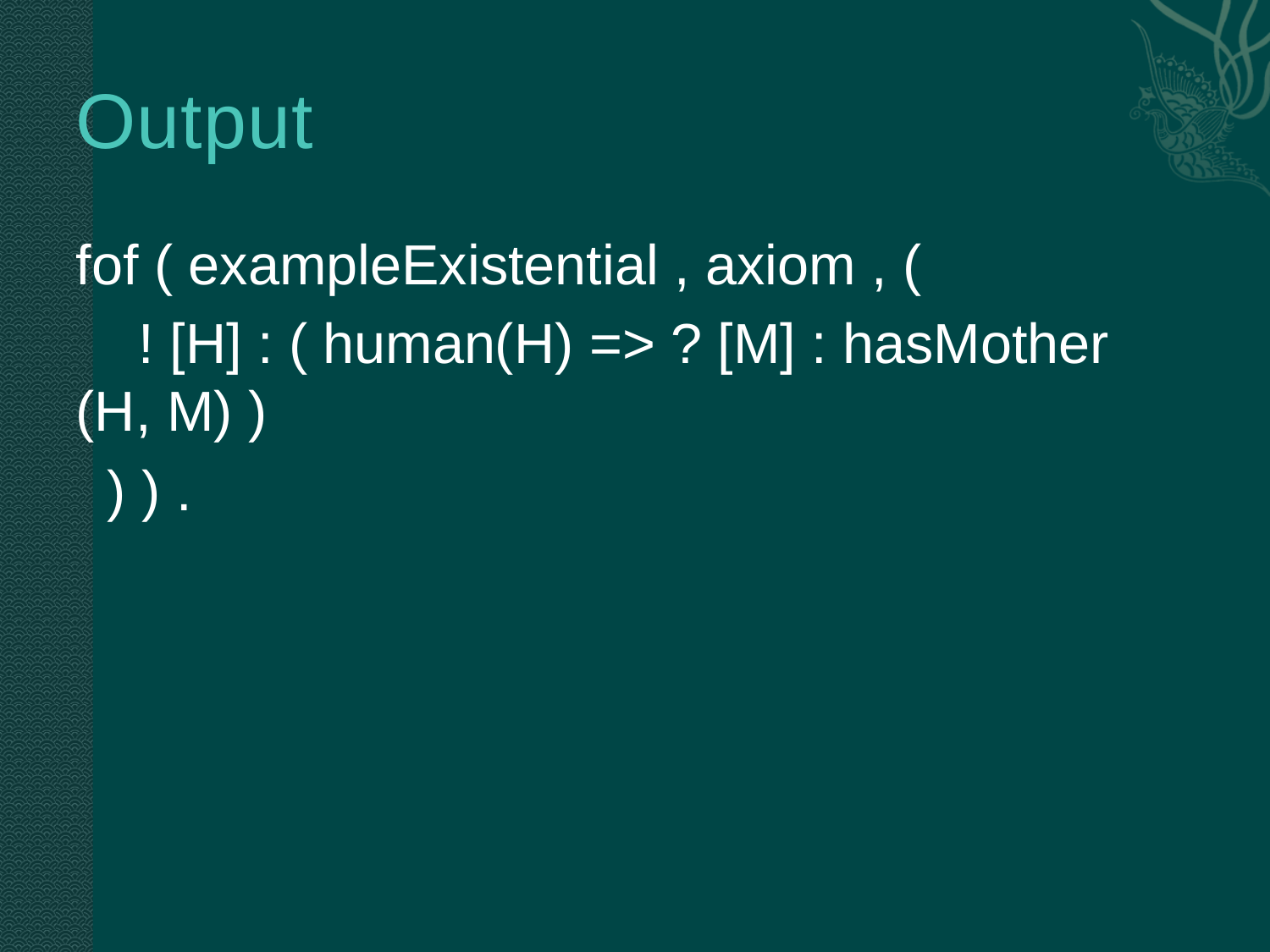

# Output
fof ( exampleExistential , axiom , (
    ! [H] : ( human(H) => ? [M] : hasMother (H, M) )
  ) ) .